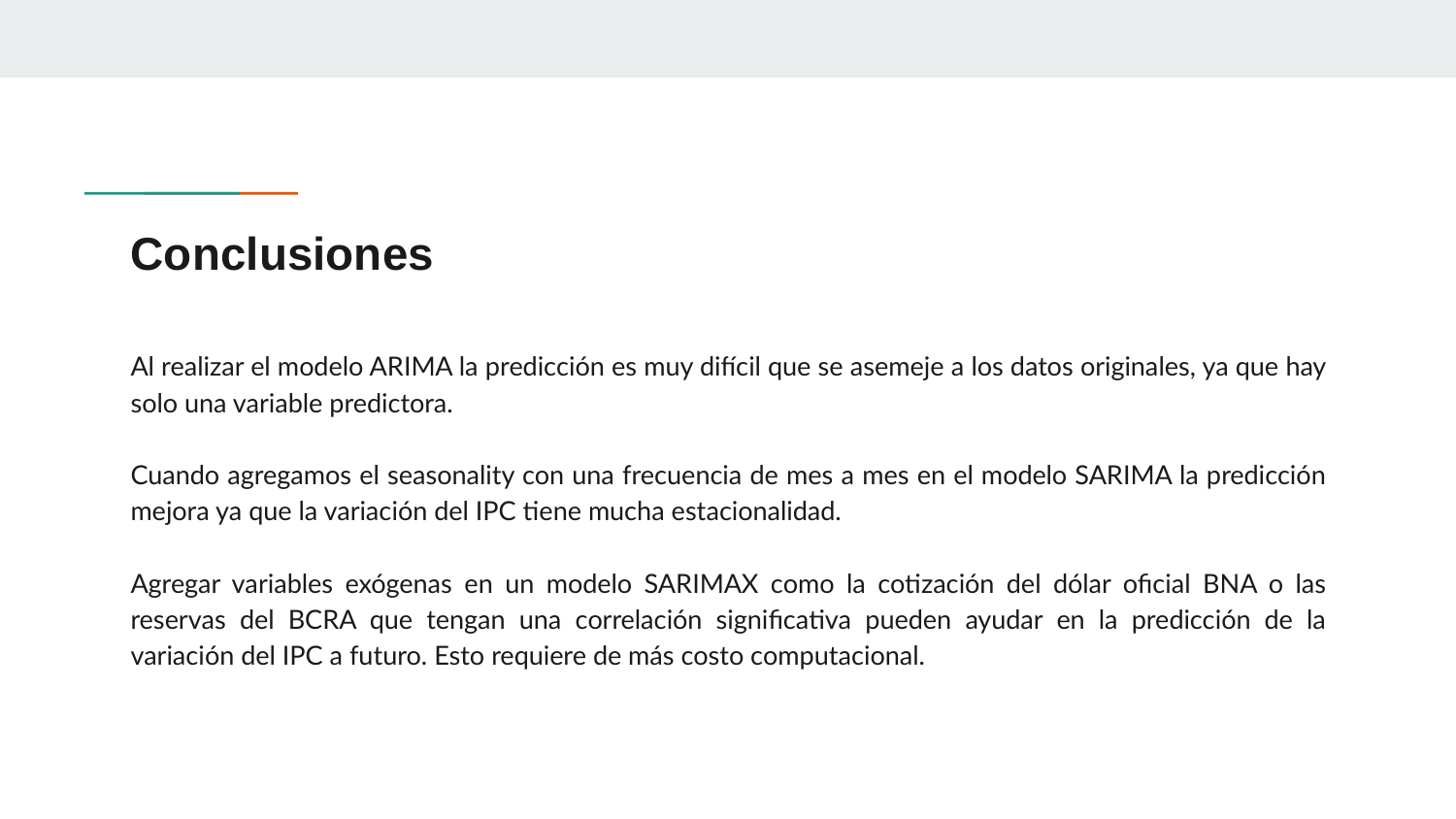

# Conclusiones
Al realizar el modelo ARIMA la predicción es muy difícil que se asemeje a los datos originales, ya que hay solo una variable predictora.

Cuando agregamos el seasonality con una frecuencia de mes a mes en el modelo SARIMA la predicción mejora ya que la variación del IPC tiene mucha estacionalidad.

Agregar variables exógenas en un modelo SARIMAX como la cotización del dólar oficial BNA o las reservas del BCRA que tengan una correlación significativa pueden ayudar en la predicción de la variación del IPC a futuro. Esto requiere de más costo computacional.